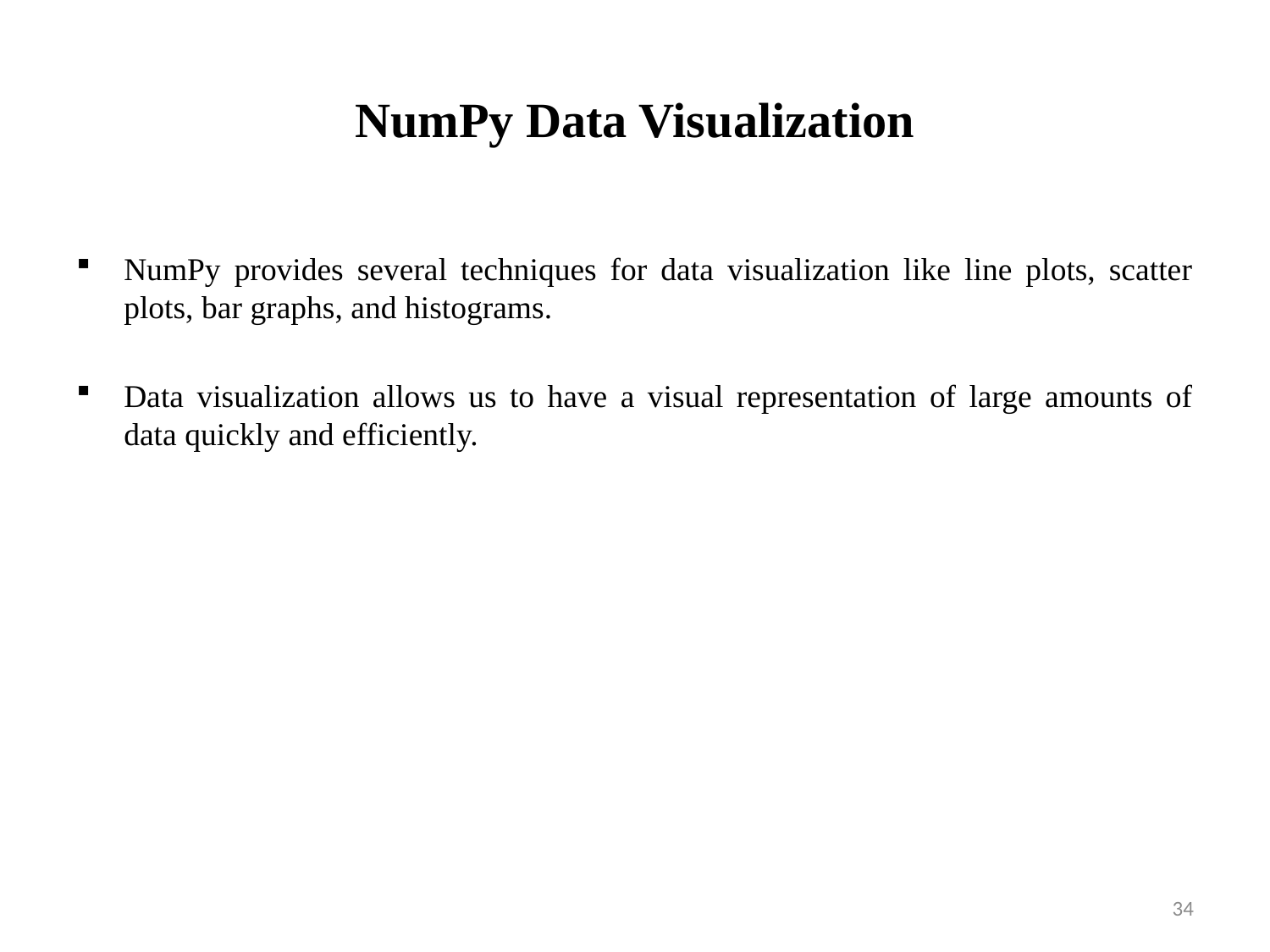

# NumPy Data Visualization

NumPy provides several techniques for data visualization like line plots, scatter plots, bar graphs, and histograms.

Data visualization allows us to have a visual representation of large amounts of data quickly and efficiently.

34